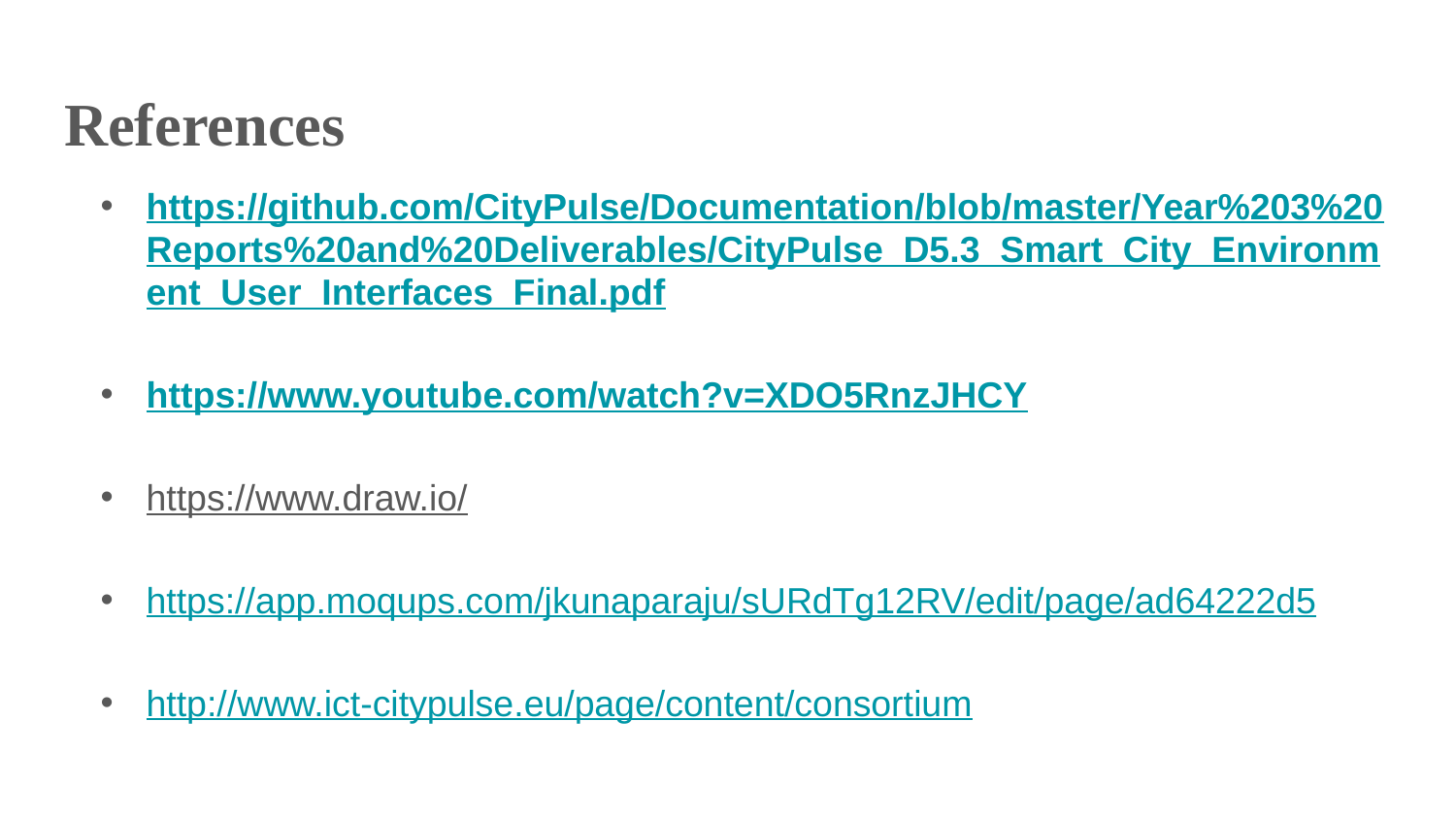

# References
https://github.com/CityPulse/Documentation/blob/master/Year%203%20Reports%20and%20Deliverables/CityPulse_D5.3_Smart_City_Environment_User_Interfaces_Final.pdf
https://www.youtube.com/watch?v=XDO5RnzJHCY
https://www.draw.io/
https://app.moqups.com/jkunaparaju/sURdTg12RV/edit/page/ad64222d5
http://www.ict-citypulse.eu/page/content/consortium